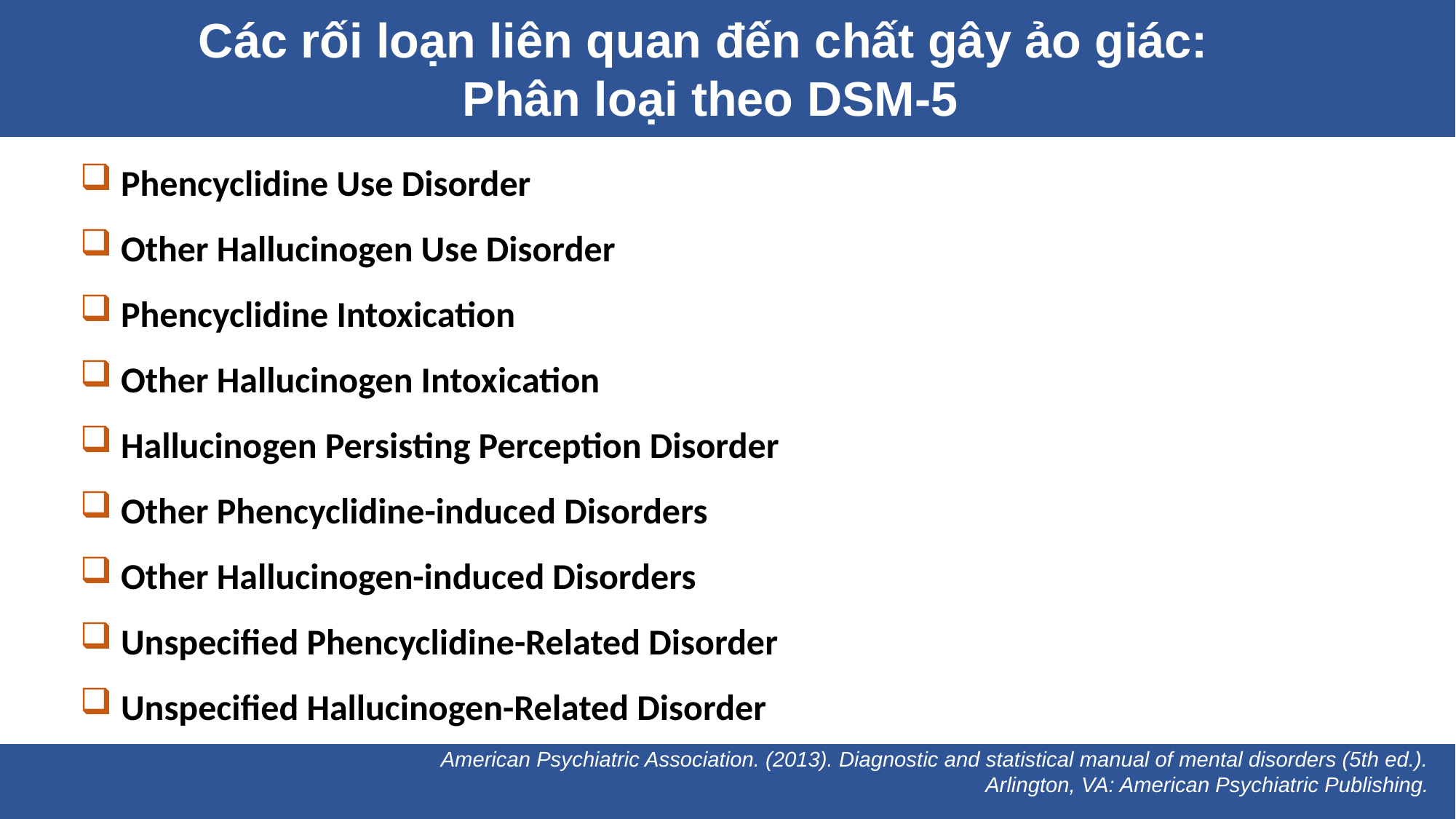

Các rối loạn liên quan đến chất gây ảo giác:
Phân loại theo DSM-5
Phencyclidine Use Disorder
Other Hallucinogen Use Disorder
Phencyclidine Intoxication
Other Hallucinogen Intoxication
Hallucinogen Persisting Perception Disorder
Other Phencyclidine-induced Disorders
Other Hallucinogen-induced Disorders
Unspecified Phencyclidine-Related Disorder
Unspecified Hallucinogen-Related Disorder
American Psychiatric Association. (2013). Diagnostic and statistical manual of mental disorders (5th ed.). Arlington, VA: American Psychiatric Publishing.
American Psychiatric Association. (2013). Diagnostic and statistical manual of mental disorders (5th ed.). Arlington, VA: American Psychiatric Publishing.